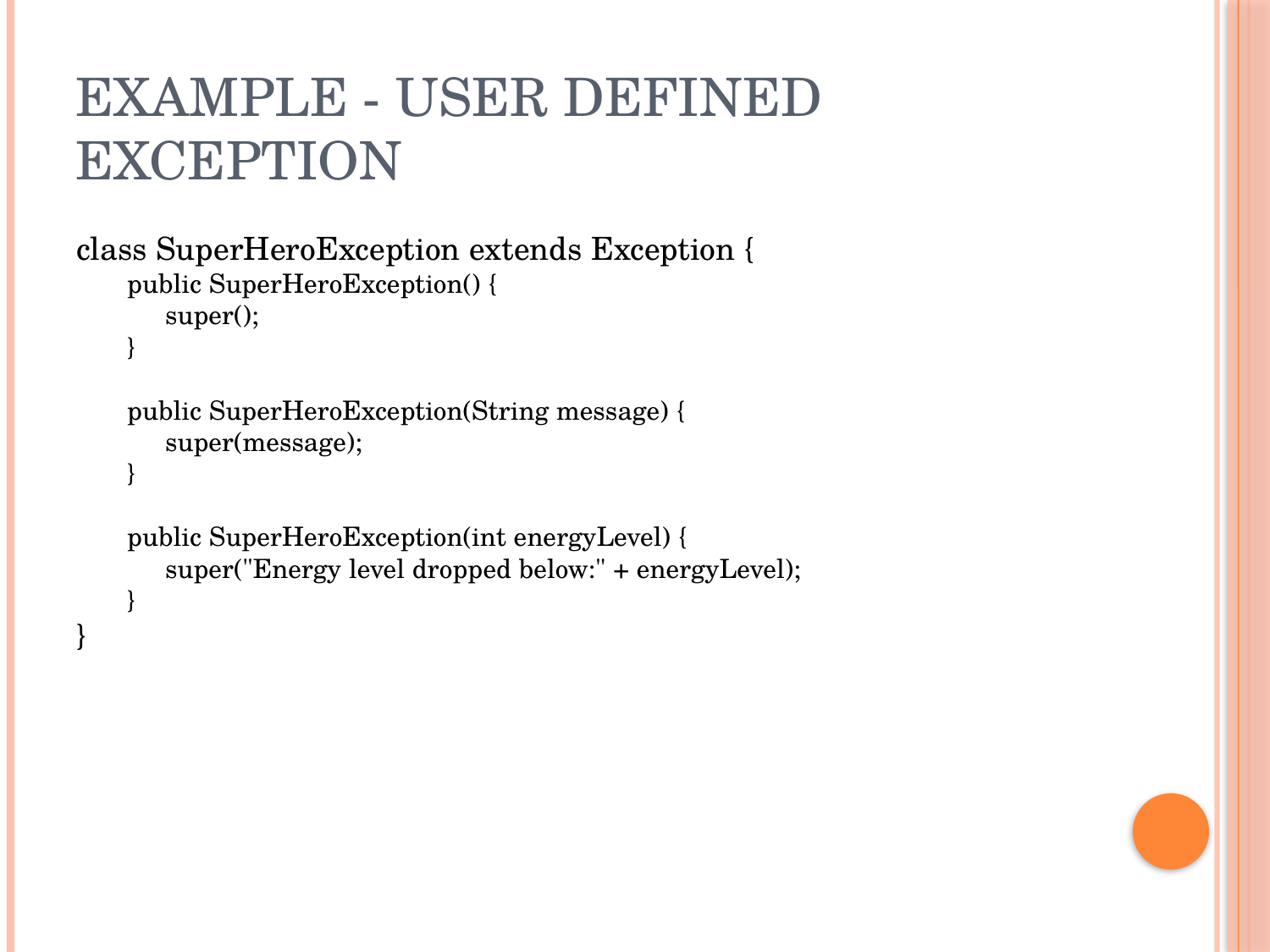

# Example - User defined exception
class SuperHeroException extends Exception {
public SuperHeroException() {
	super();
}

public SuperHeroException(String message) {
	super(message);
}

public SuperHeroException(int energyLevel) {
	super("Energy level dropped below:" + energyLevel);
}
}